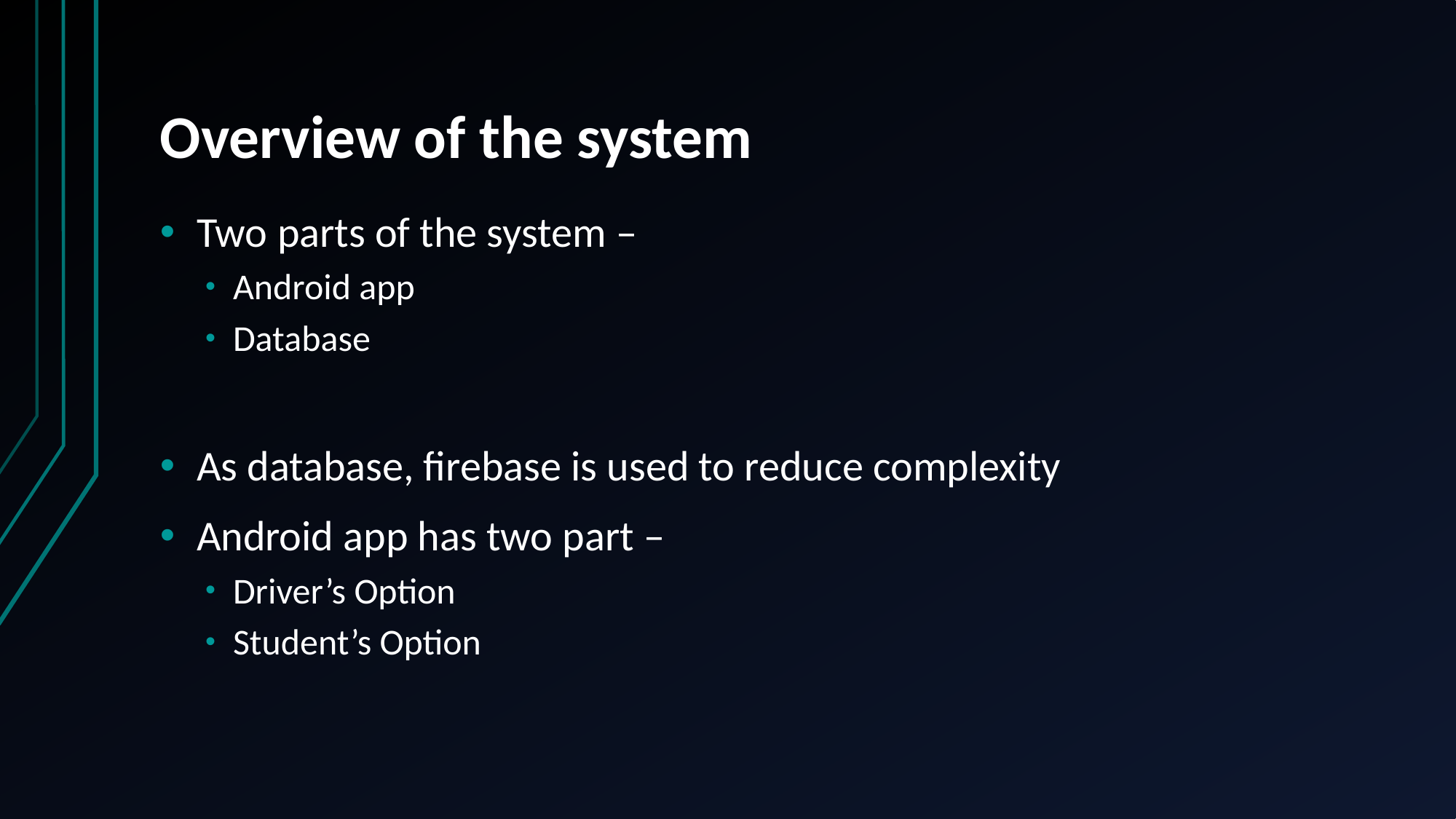

# Overview of the system
Two parts of the system –
Android app
Database

As database, firebase is used to reduce complexity
Android app has two part –
Driver’s Option
Student’s Option